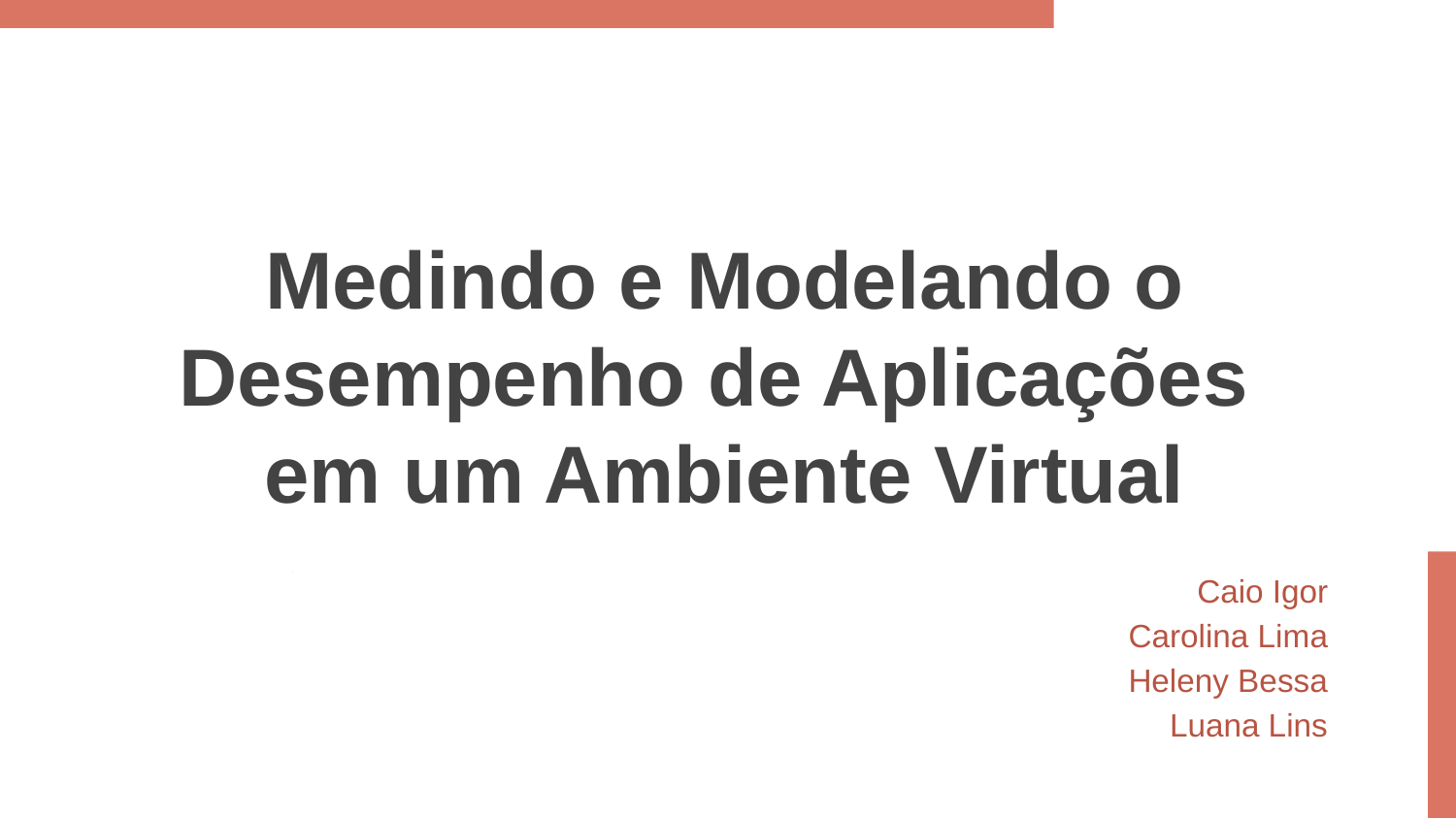

# Medindo e Modelando o Desempenho de Aplicações
em um Ambiente Virtual
Caio Igor
Carolina Lima
Heleny Bessa
Luana Lins